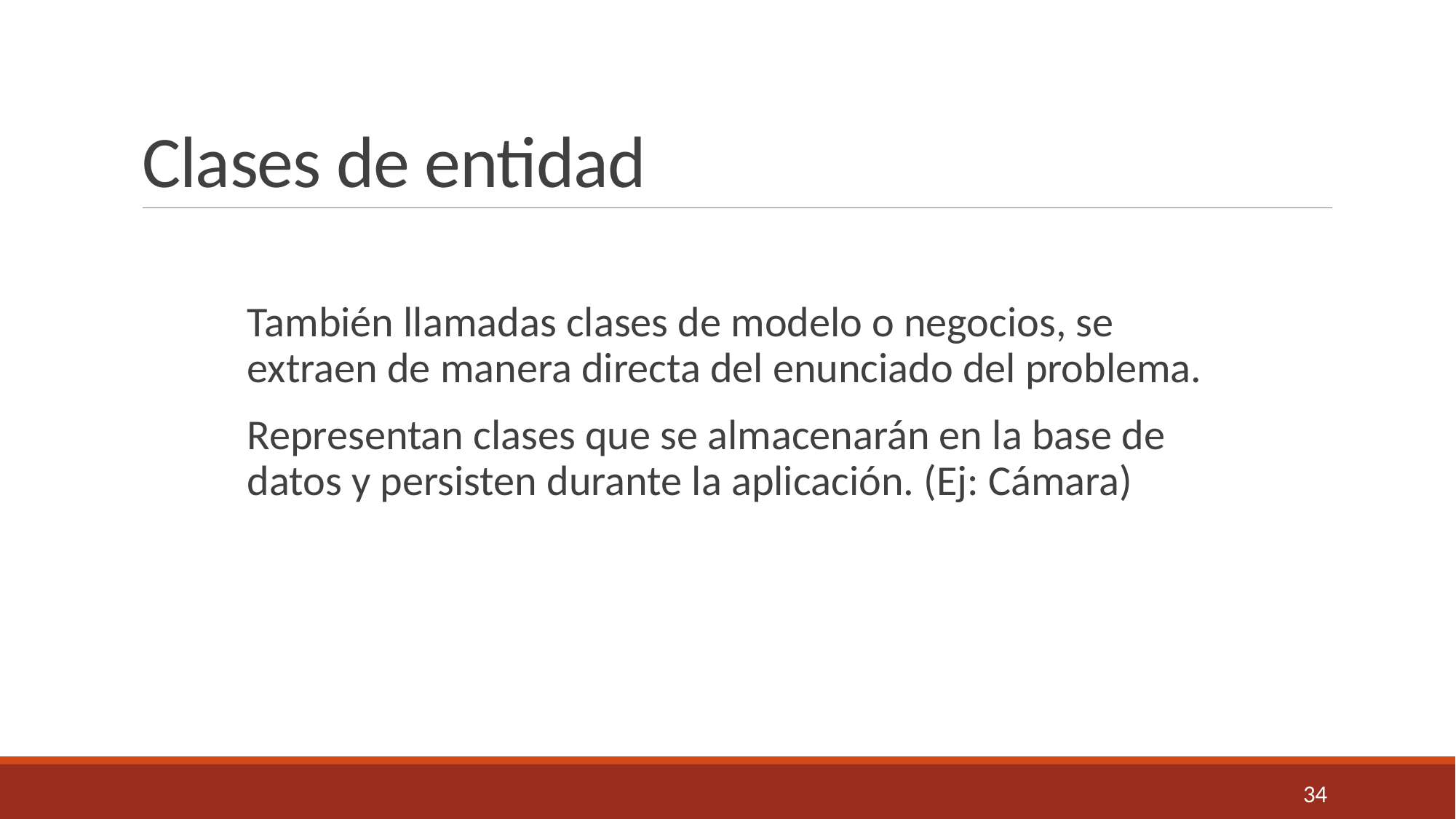

# Clases de entidad
También llamadas clases de modelo o negocios, se extraen de manera directa del enunciado del problema.
Representan clases que se almacenarán en la base de datos y persisten durante la aplicación. (Ej: Cámara)
34